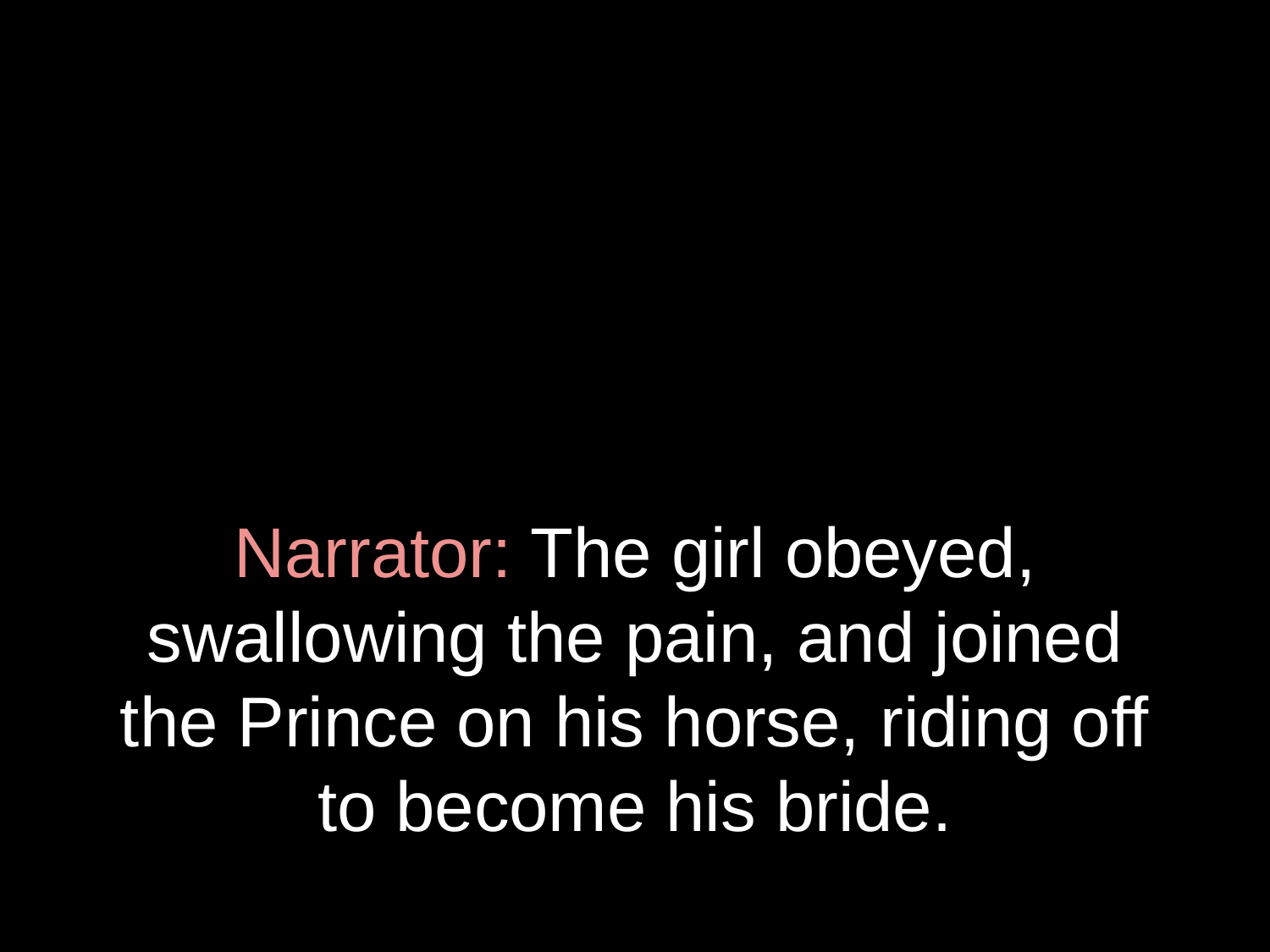

# Narrator: The girl obeyed, swallowing the pain, and joined the Prince on his horse, riding off to become his bride.